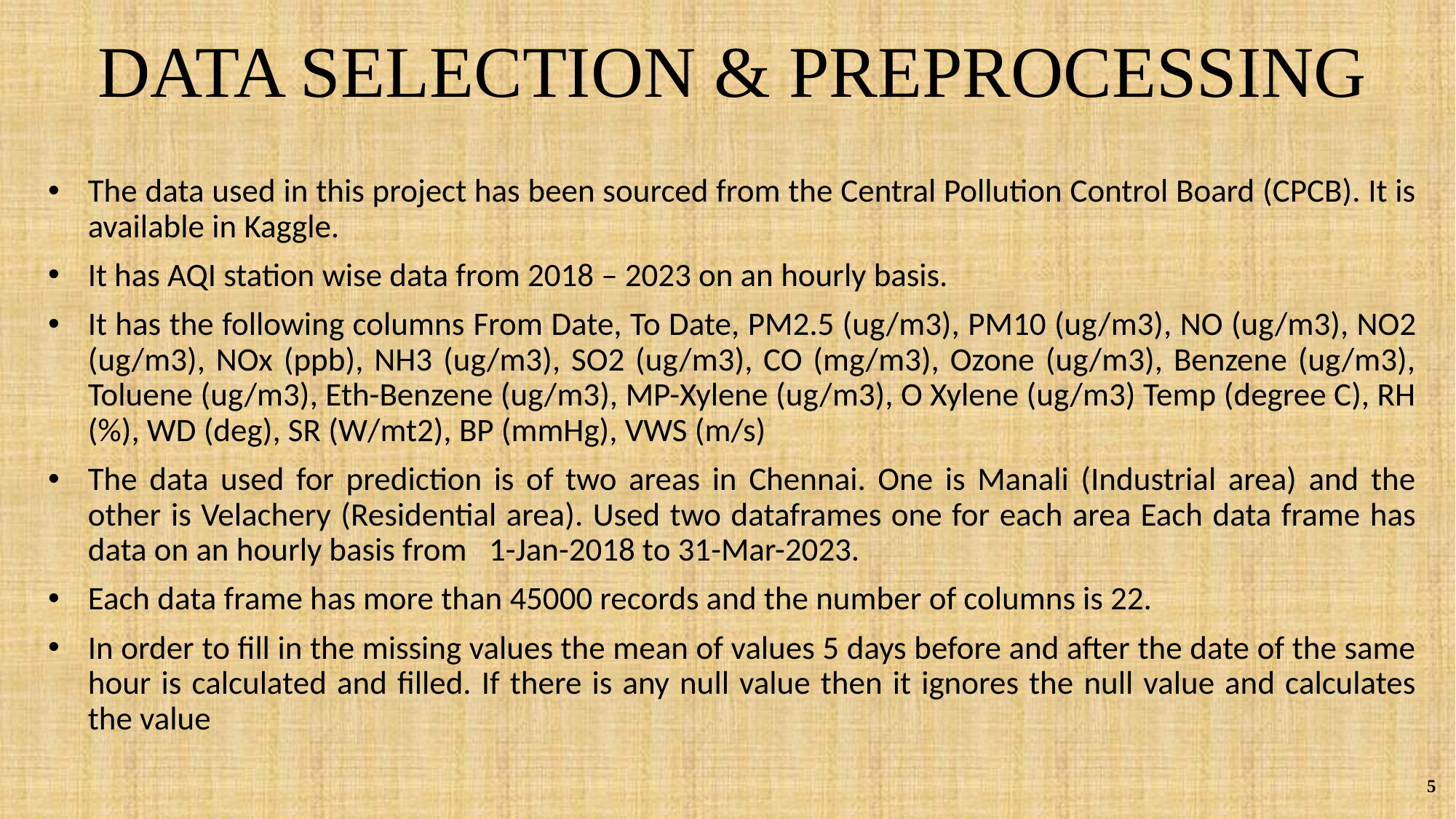

# DATA SELECTION & PREPROCESSING
The data used in this project has been sourced from the Central Pollution Control Board (CPCB). It is available in Kaggle.
It has AQI station wise data from 2018 – 2023 on an hourly basis.
It has the following columns From Date, To Date, PM2.5 (ug/m3), PM10 (ug/m3), NO (ug/m3), NO2 (ug/m3), NOx (ppb), NH3 (ug/m3), SO2 (ug/m3), CO (mg/m3), Ozone (ug/m3), Benzene (ug/m3), Toluene (ug/m3), Eth-Benzene (ug/m3), MP-Xylene (ug/m3), O Xylene (ug/m3) Temp (degree C), RH (%), WD (deg), SR (W/mt2), BP (mmHg), VWS (m/s)
The data used for prediction is of two areas in Chennai. One is Manali (Industrial area) and the other is Velachery (Residential area). Used two dataframes one for each area Each data frame has data on an hourly basis from   1-Jan-2018 to 31-Mar-2023.
Each data frame has more than 45000 records and the number of columns is 22.
In order to fill in the missing values the mean of values 5 days before and after the date of the same hour is calculated and filled. If there is any null value then it ignores the null value and calculates the value

5